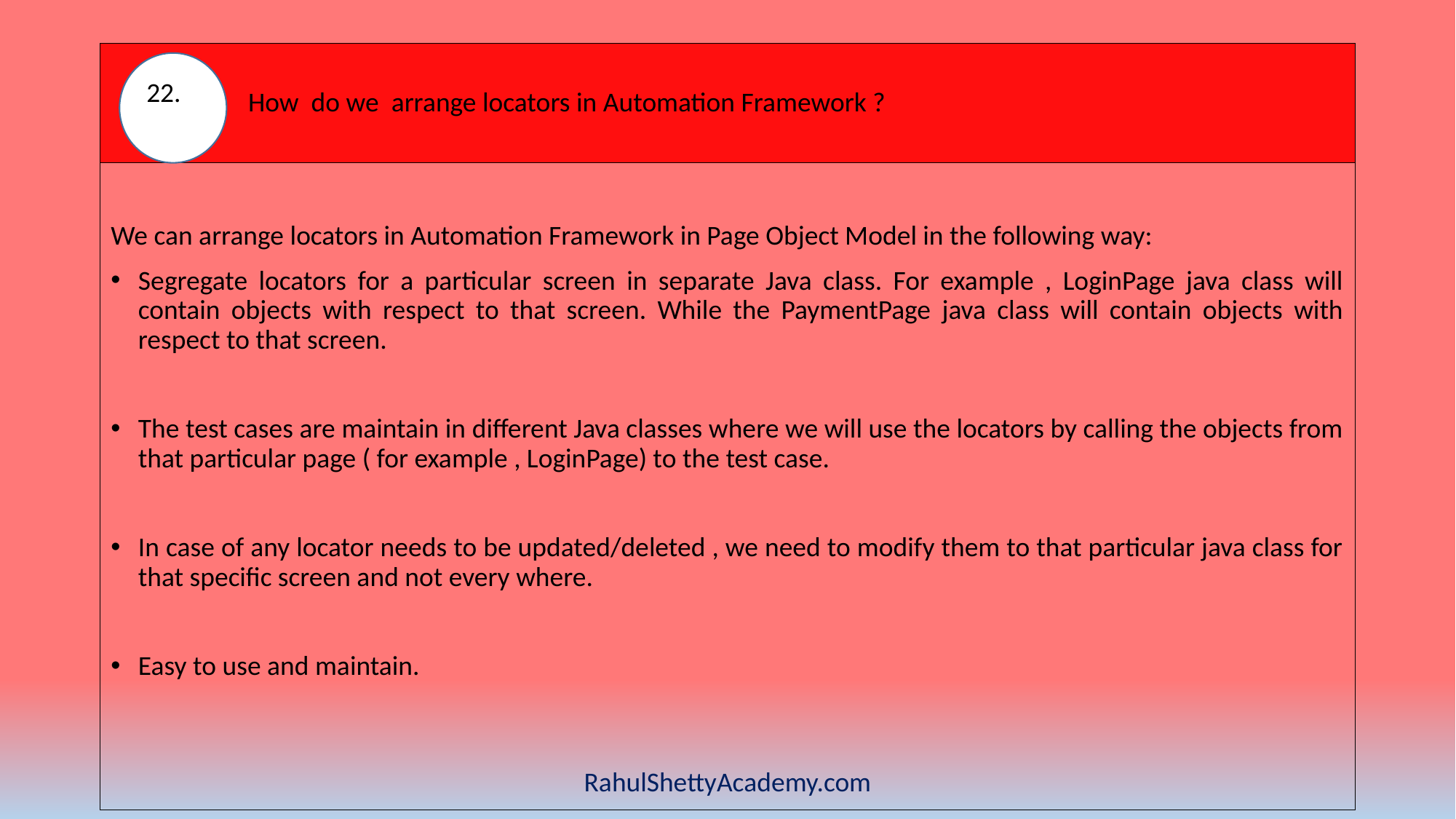

# How  do we  arrange locators in Automation Framework ?
22.

We can arrange locators in Automation Framework in Page Object Model in the following way:
Segregate locators for a particular screen in separate Java class. For example , LoginPage java class will contain objects with respect to that screen. While the PaymentPage java class will contain objects with respect to that screen.

The test cases are maintain in different Java classes where we will use the locators by calling the objects from that particular page ( for example , LoginPage) to the test case.

In case of any locator needs to be updated/deleted , we need to modify them to that particular java class for that specific screen and not every where.

Easy to use and maintain.

RahulShettyAcademy.com